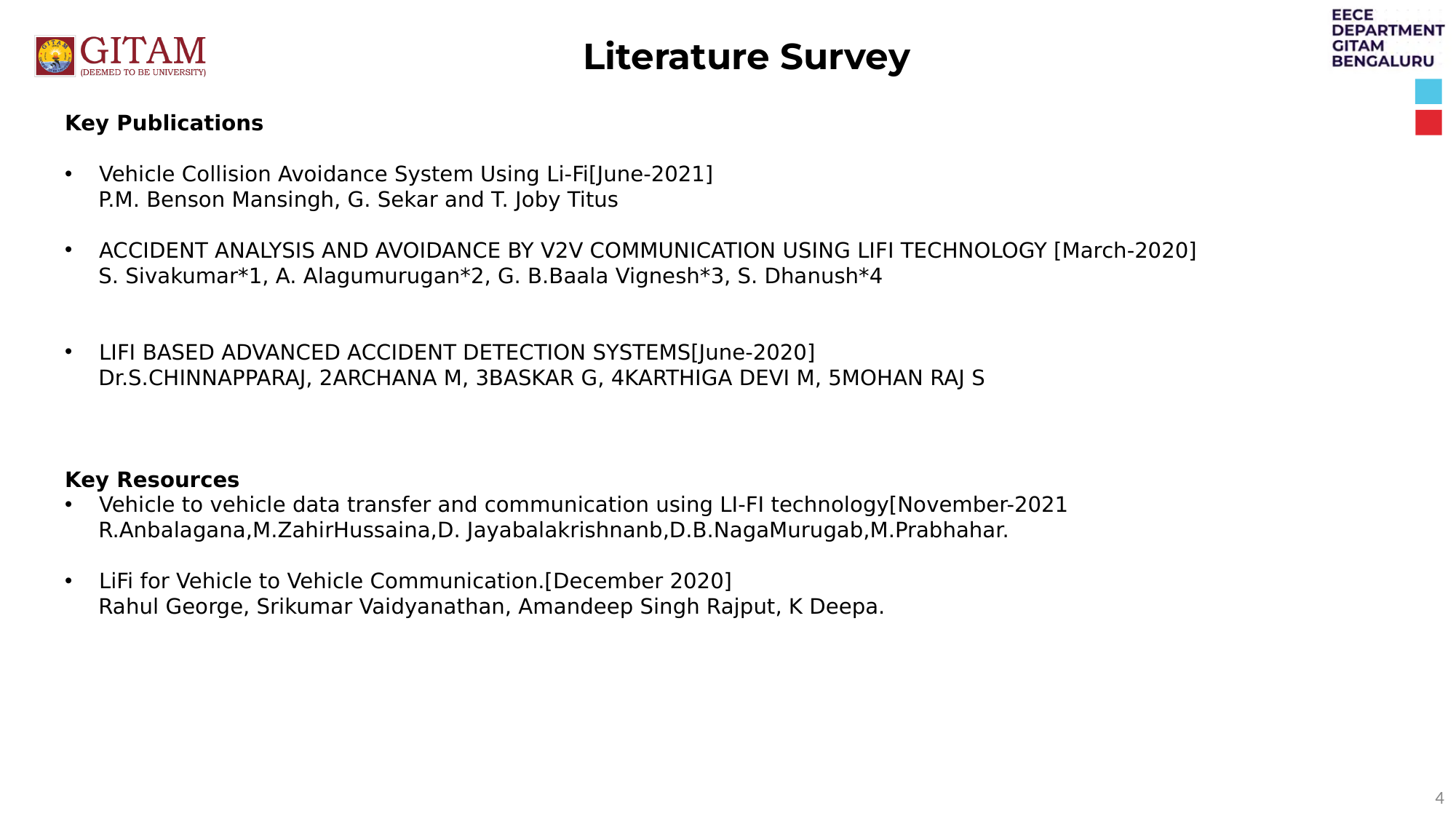

Literature Survey
Key Publications

Vehicle Collision Avoidance System Using Li-Fi[June-2021]
     P.M. Benson Mansingh, G. Sekar and T. Joby Titus

ACCIDENT ANALYSIS AND AVOIDANCE BY V2V COMMUNICATION USING LIFI TECHNOLOGY [March-2020]
     S. Sivakumar*1, A. Alagumurugan*2, G. B.Baala Vignesh*3, S. Dhanush*4

LIFI BASED ADVANCED ACCIDENT DETECTION SYSTEMS[June-2020]
     Dr.S.CHINNAPPARAJ, 2ARCHANA M, 3BASKAR G, 4KARTHIGA DEVI M, 5MOHAN RAJ S

Key Resources
Vehicle to vehicle data transfer and communication using LI-FI technology[November-2021
     R.Anbalagana,M.ZahirHussaina,D. Jayabalakrishnanb,D.B.NagaMurugab,M.Prabhahar.

LiFi for Vehicle to Vehicle Communication.[December 2020]
     Rahul George, Srikumar Vaidyanathan, Amandeep Singh Rajput, K Deepa.

4